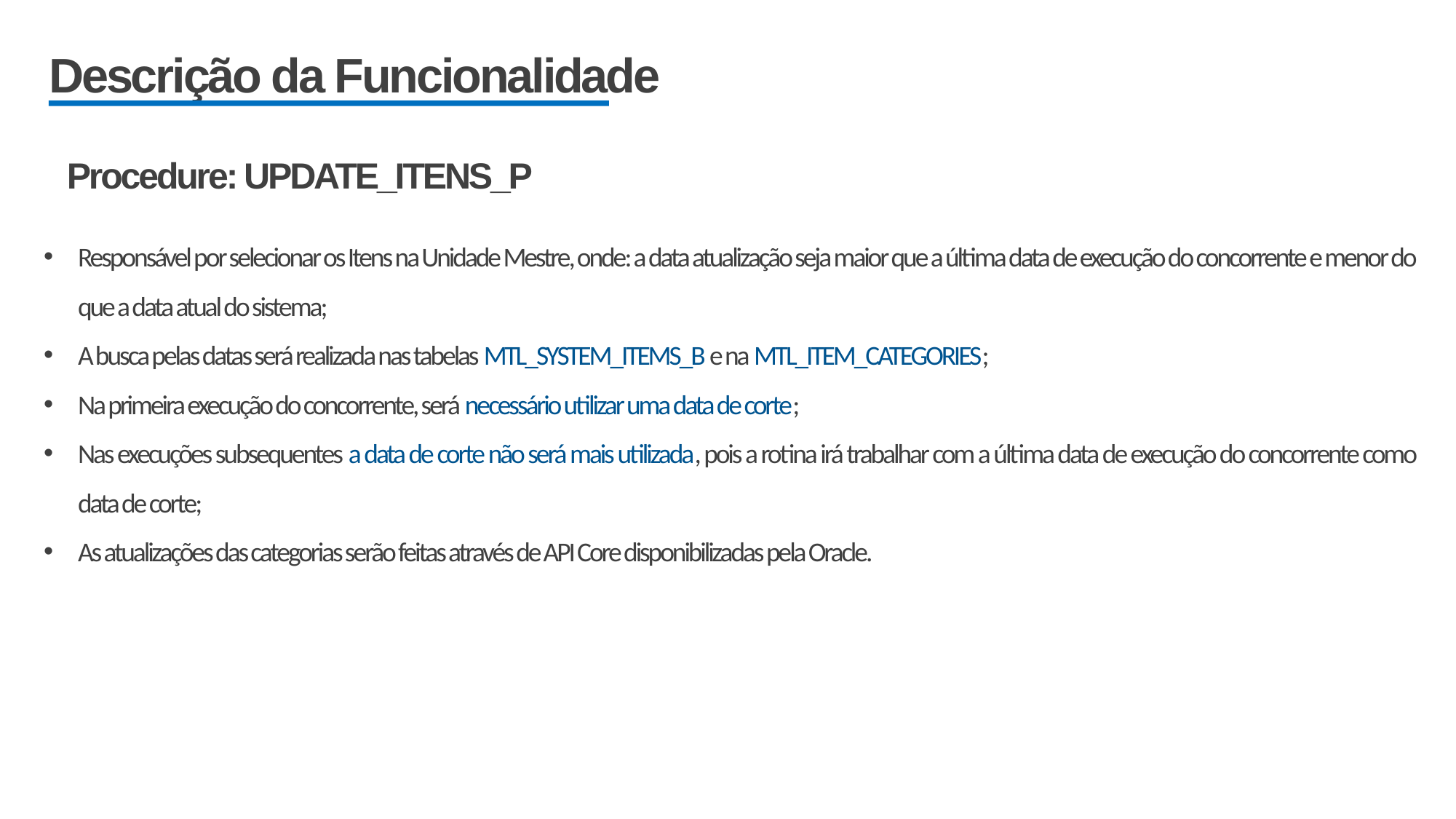

# Descrição da Funcionalidade

Procedure: UPDATE_ITENS_P
Responsável por selecionar os Itens na Unidade Mestre, onde: a data atualização seja maior que a última data de execução do concorrente e menor do que a data atual do sistema;
A busca pelas datas será realizada nas tabelas MTL_SYSTEM_ITEMS_B e na MTL_ITEM_CATEGORIES;
Na primeira execução do concorrente, será necessário utilizar uma data de corte;
Nas execuções subsequentes a data de corte não será mais utilizada, pois a rotina irá trabalhar com a última data de execução do concorrente como data de corte;
As atualizações das categorias serão feitas através de API Core disponibilizadas pela Oracle.